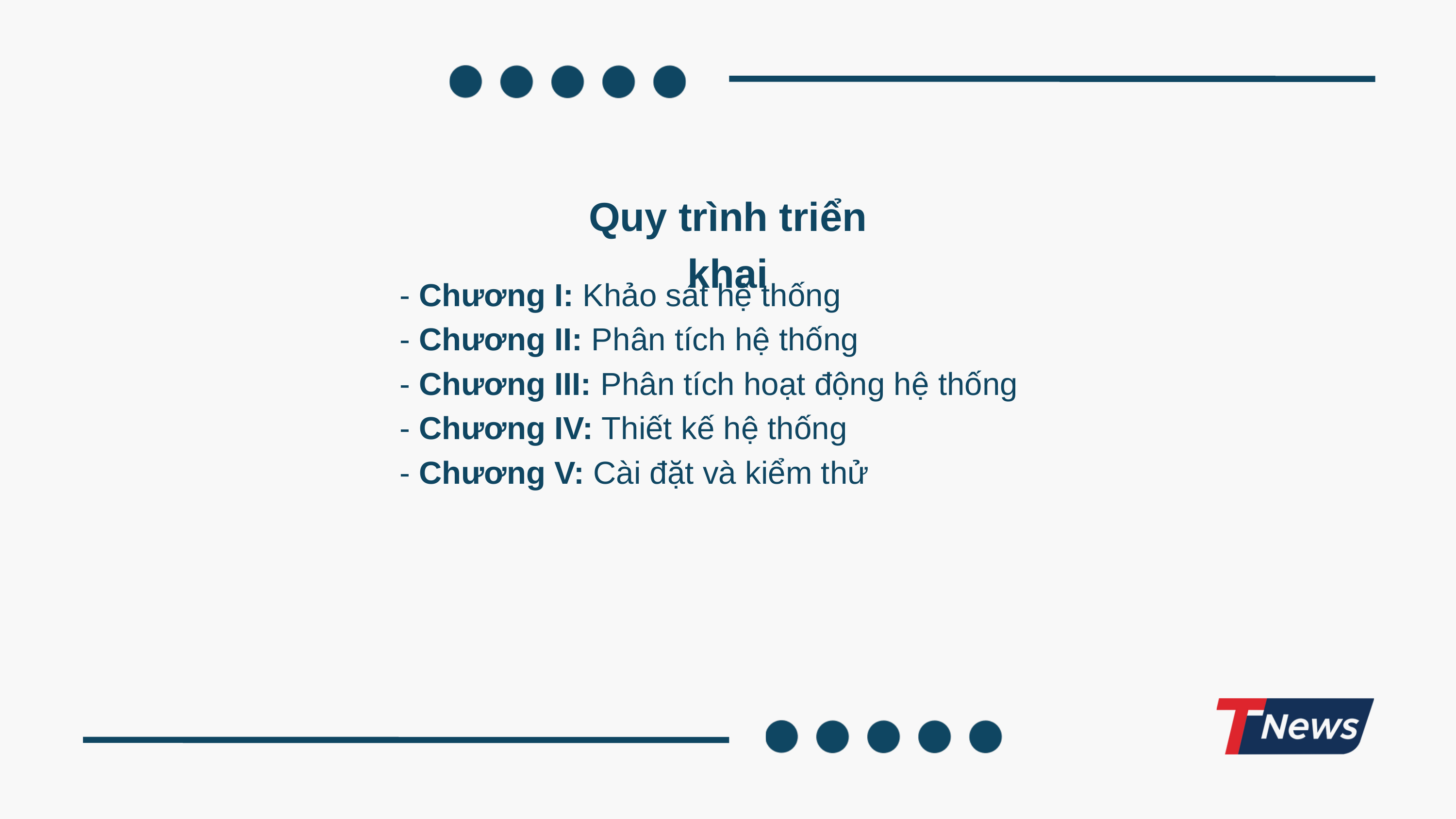

Quy trình triển khai
 - Chương I: Khảo sát hệ thống
 - Chương II: Phân tích hệ thống
 - Chương III: Phân tích hoạt động hệ thống
 - Chương IV: Thiết kế hệ thống
 - Chương V: Cài đặt và kiểm thử